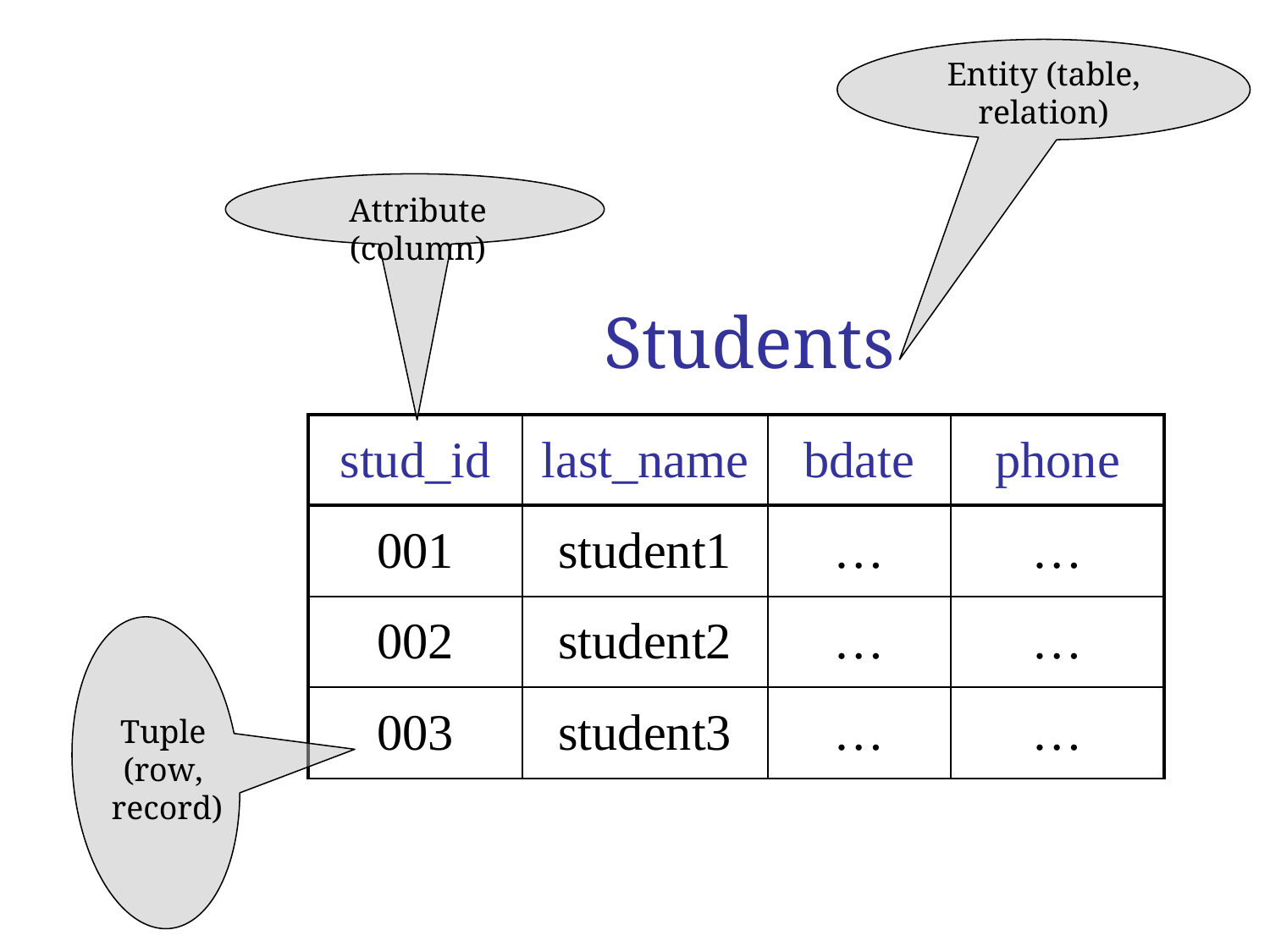

Entity (table, relation)

Attribute (column)
Students
| stud\_id | last\_name | bdate | phone |
| --- | --- | --- | --- |
| 001 | student1 | … | … |
| 002 | student2 | … | … |
| 003 | student3 | … | … |

Tuple
(row,
record)